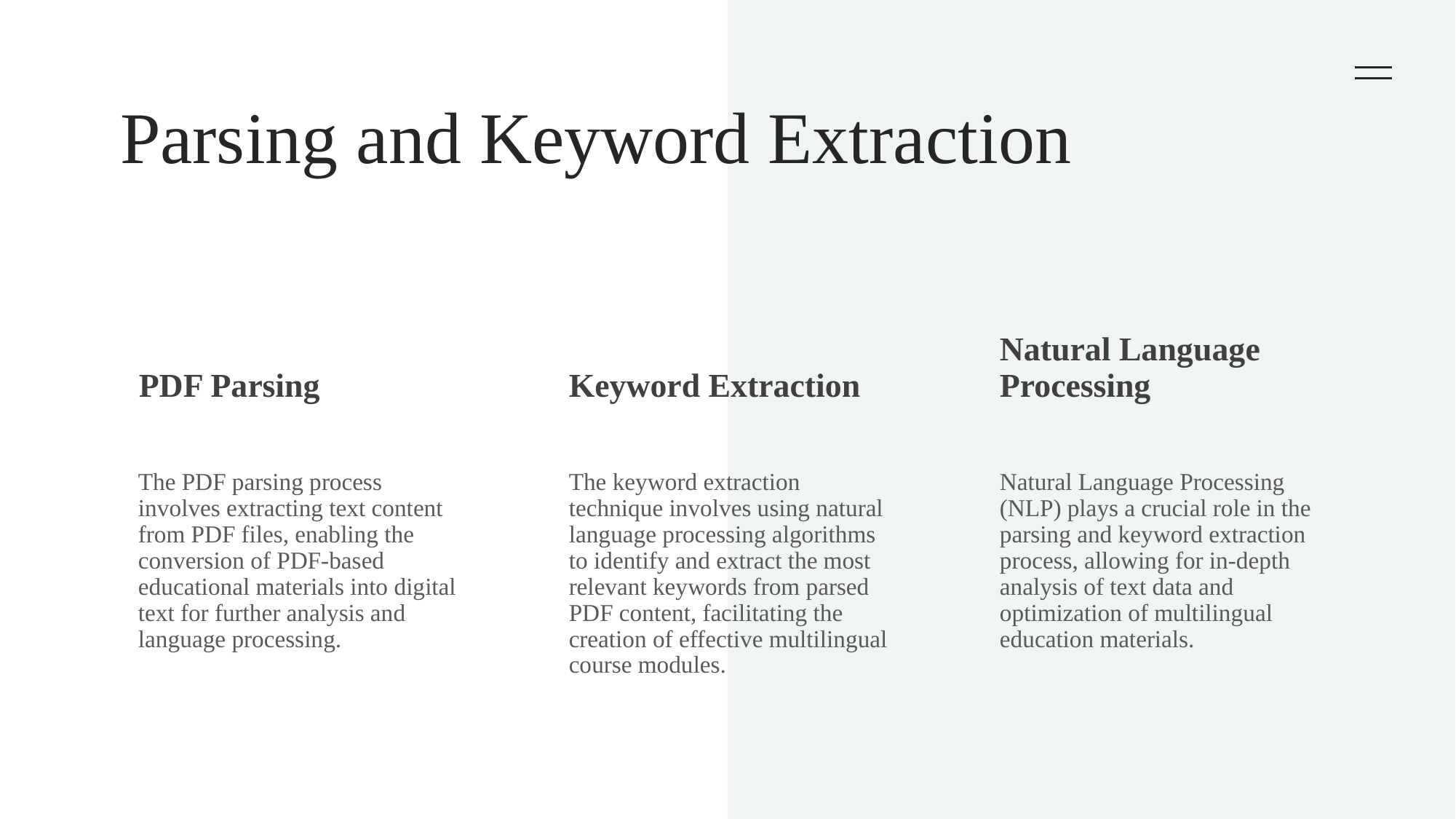

# Parsing and Keyword Extraction
Keyword Extraction
Natural Language Processing
PDF Parsing
The PDF parsing process involves extracting text content from PDF files, enabling the conversion of PDF-based educational materials into digital text for further analysis and language processing.
The keyword extraction technique involves using natural language processing algorithms to identify and extract the most relevant keywords from parsed PDF content, facilitating the creation of effective multilingual course modules.
Natural Language Processing (NLP) plays a crucial role in the parsing and keyword extraction process, allowing for in-depth analysis of text data and optimization of multilingual education materials.